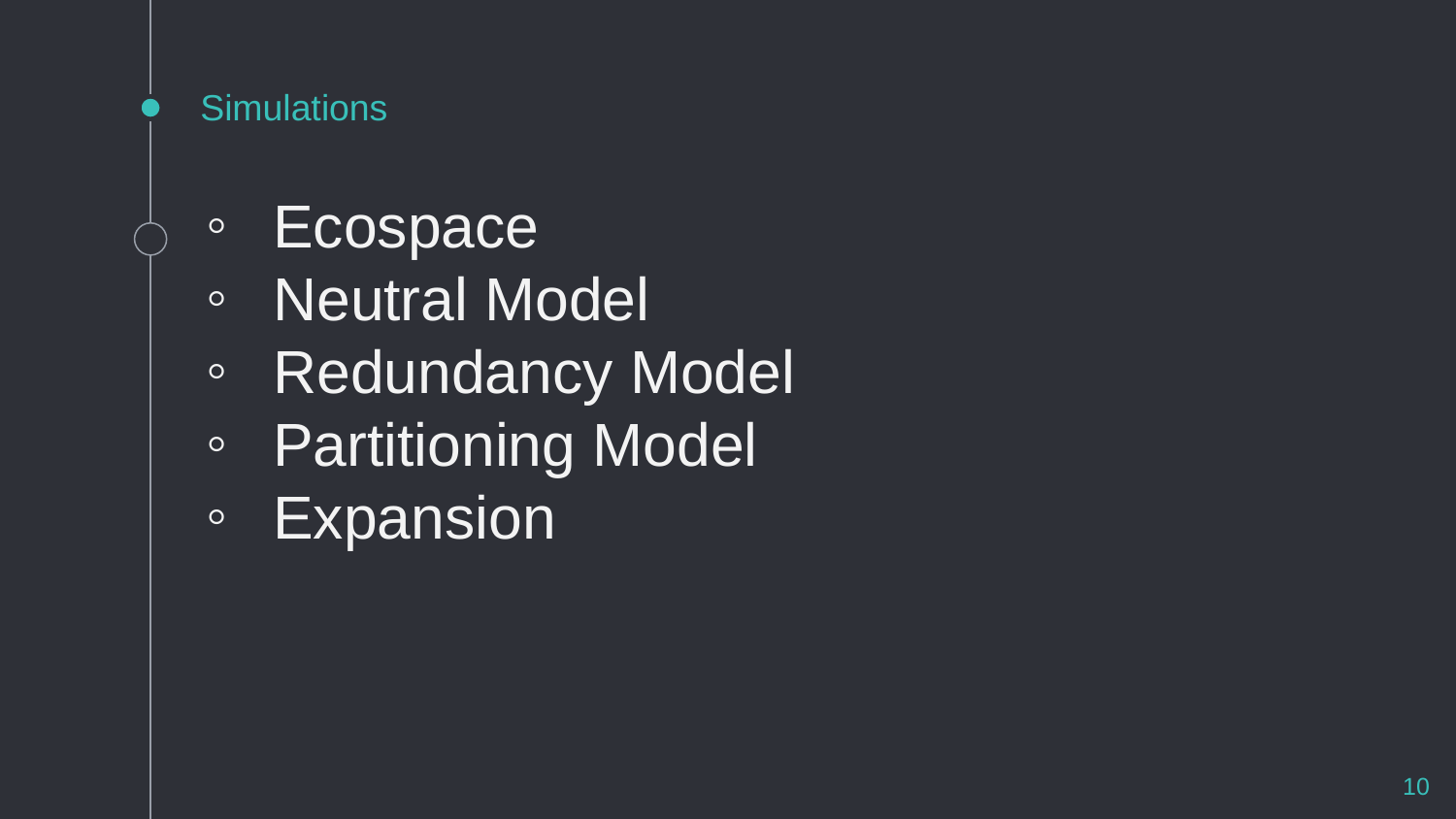

# Simulations
Ecospace
Neutral Model
Redundancy Model
Partitioning Model
Expansion
10